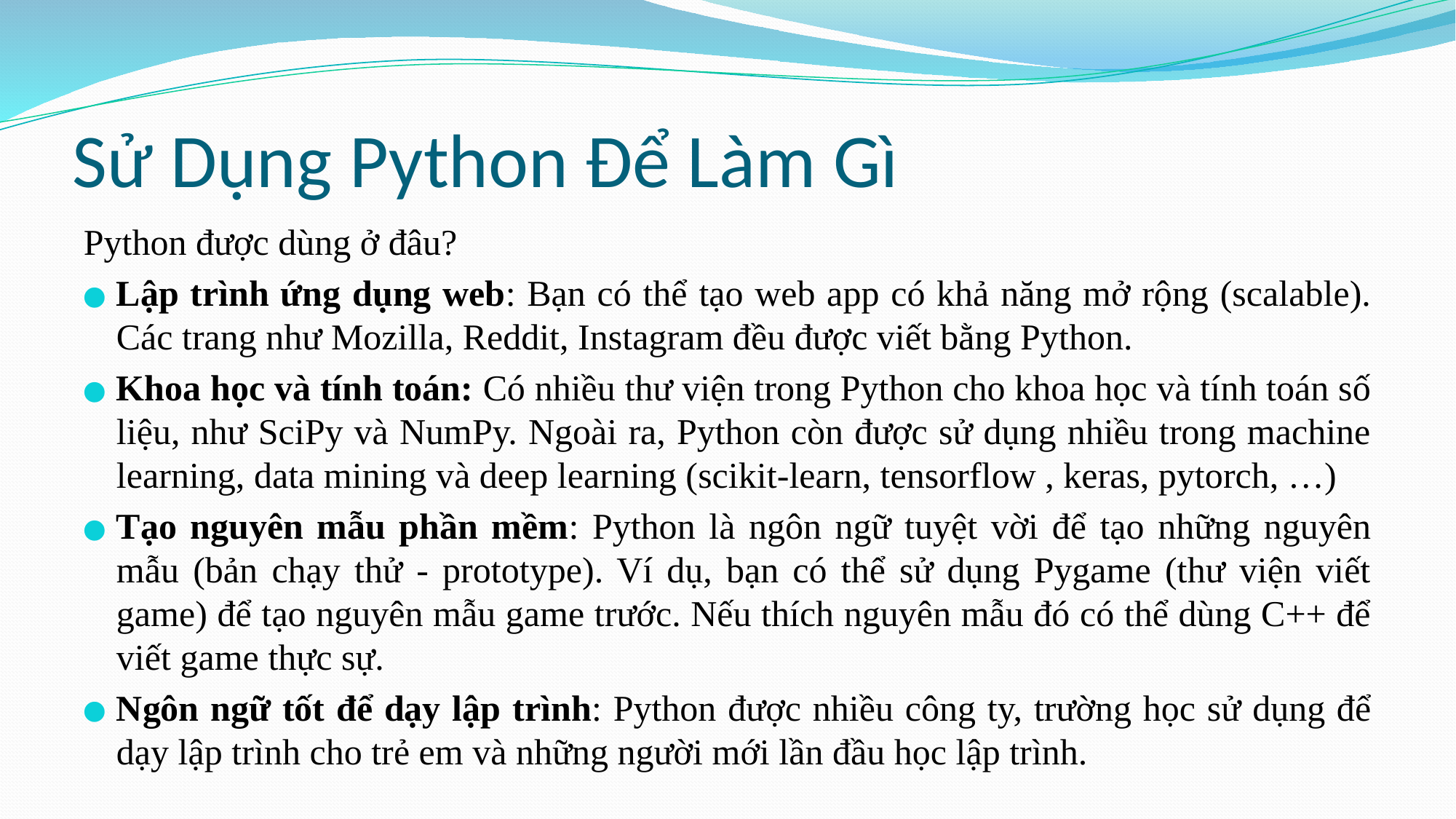

# Sử Dụng Python Để Làm Gì
Python được dùng ở đâu?
Lập trình ứng dụng web: Bạn có thể tạo web app có khả năng mở rộng (scalable). Các trang như Mozilla, Reddit, Instagram đều được viết bằng Python.
Khoa học và tính toán: Có nhiều thư viện trong Python cho khoa học và tính toán số liệu, như SciPy và NumPy. Ngoài ra, Python còn được sử dụng nhiều trong machine learning, data mining và deep learning (scikit-learn, tensorflow , keras, pytorch, …)
Tạo nguyên mẫu phần mềm: Python là ngôn ngữ tuyệt vời để tạo những nguyên mẫu (bản chạy thử - prototype). Ví dụ, bạn có thể sử dụng Pygame (thư viện viết game) để tạo nguyên mẫu game trước. Nếu thích nguyên mẫu đó có thể dùng C++ để viết game thực sự.
Ngôn ngữ tốt để dạy lập trình: Python được nhiều công ty, trường học sử dụng để dạy lập trình cho trẻ em và những người mới lần đầu học lập trình.